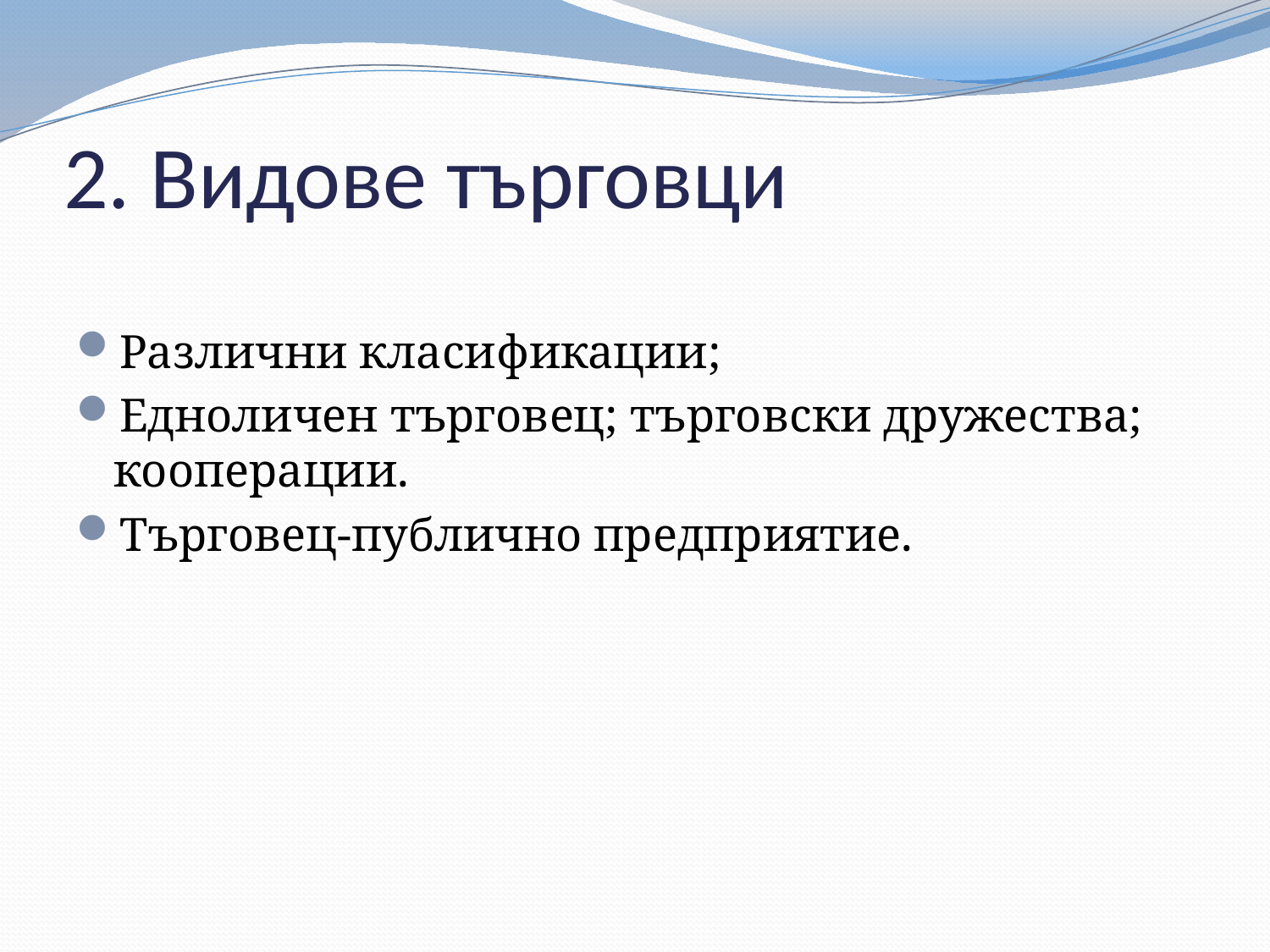

# 2. Видове търговци
Различни класификации;
Едноличен търговец; търговски дружества; кооперации.
Търговец-публично предприятие.